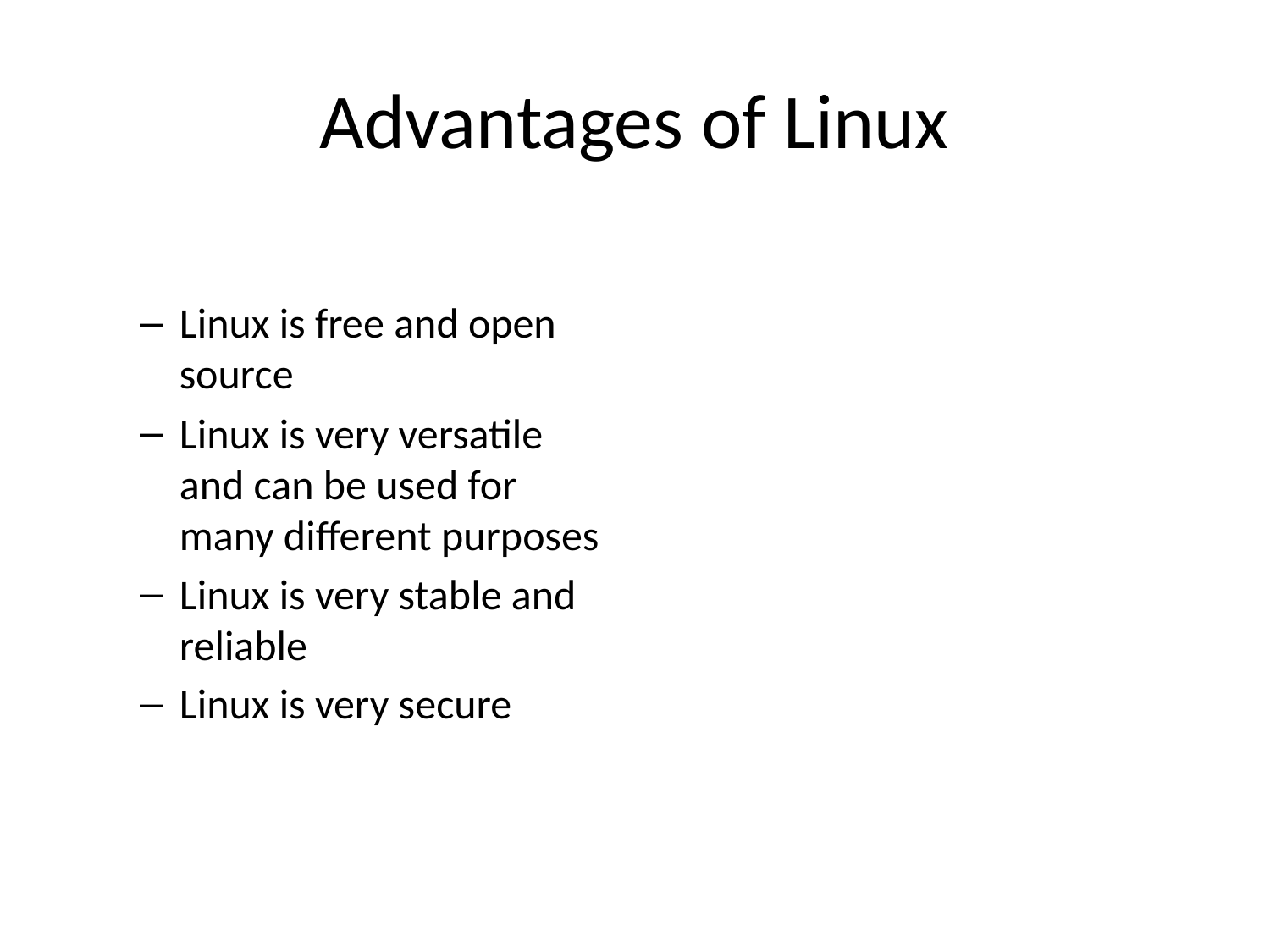

# Advantages of Linux

Linux is free and open source
Linux is very versatile and can be used for many different purposes
Linux is very stable and reliable
Linux is very secure